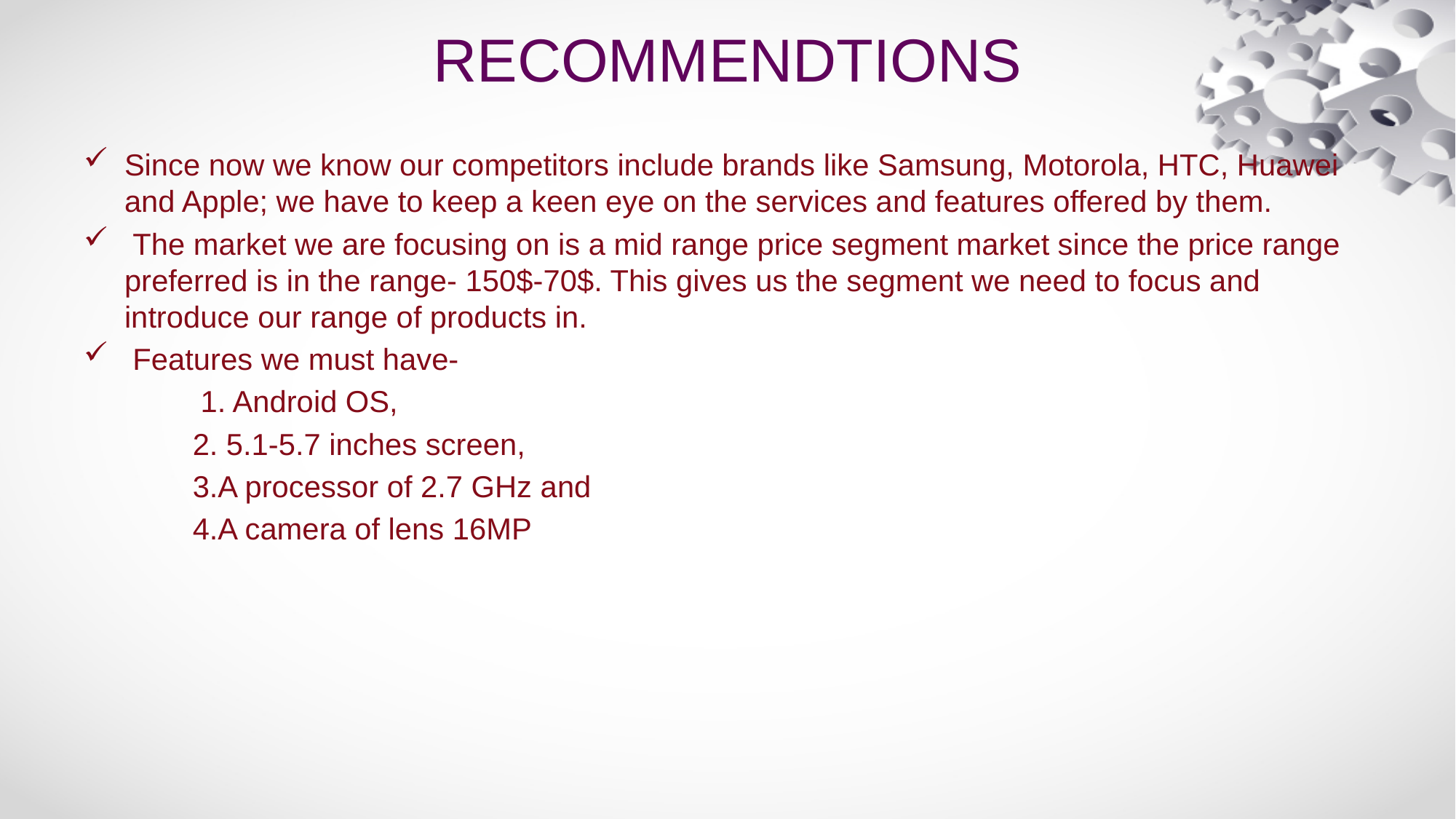

# RECOMMENDTIONS
Since now we know our competitors include brands like Samsung, Motorola, HTC, Huawei and Apple; we have to keep a keen eye on the services and features offered by them.
 The market we are focusing on is a mid range price segment market since the price range preferred is in the range- 150$-70$. This gives us the segment we need to focus and introduce our range of products in.
 Features we must have-
              1. Android OS,
	2. 5.1-5.7 inches screen,
	3.A processor of 2.7 GHz and
	4.A camera of lens 16MP